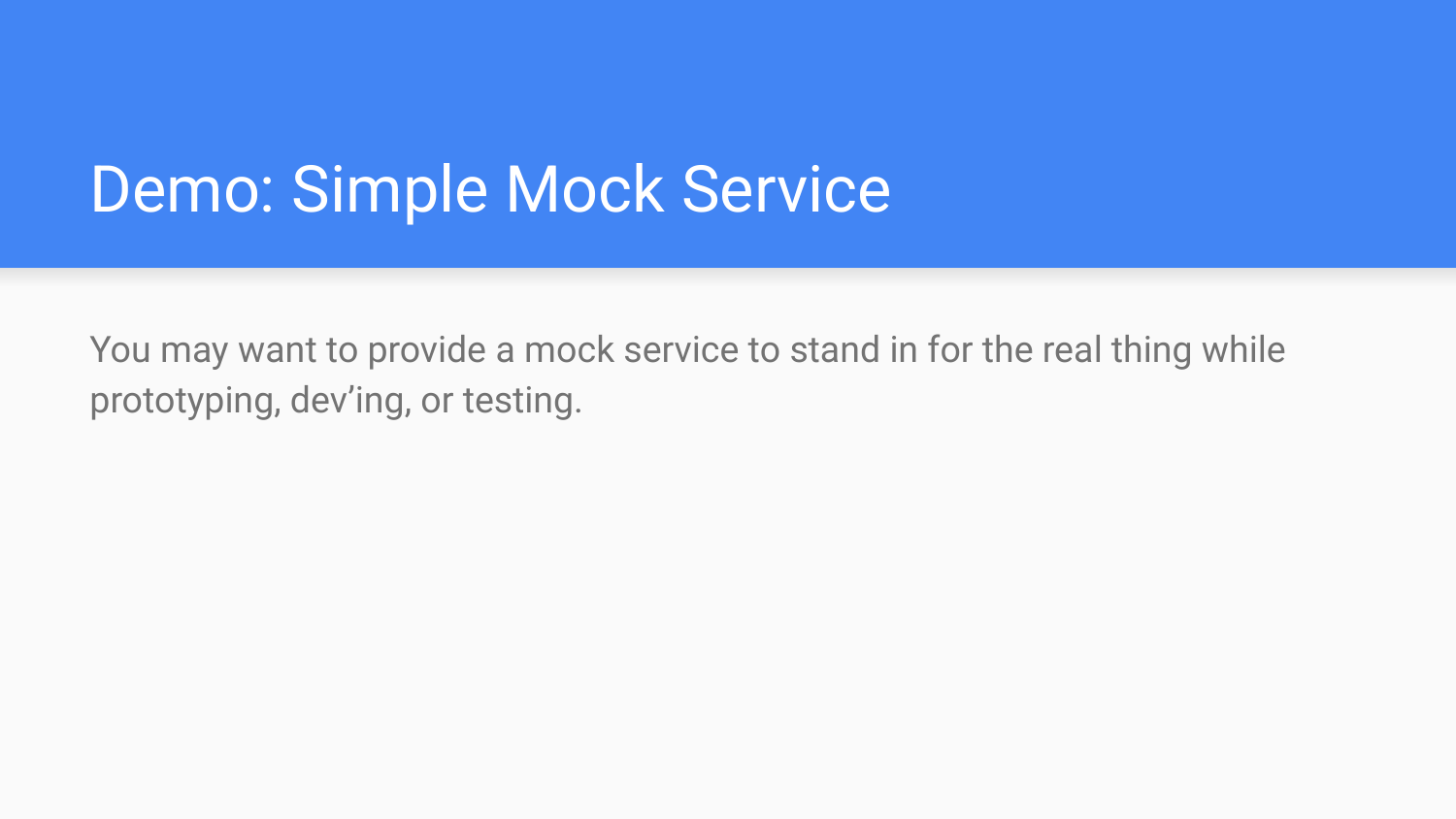

# Demo: Simple Mock Service
You may want to provide a mock service to stand in for the real thing while prototyping, dev’ing, or testing.